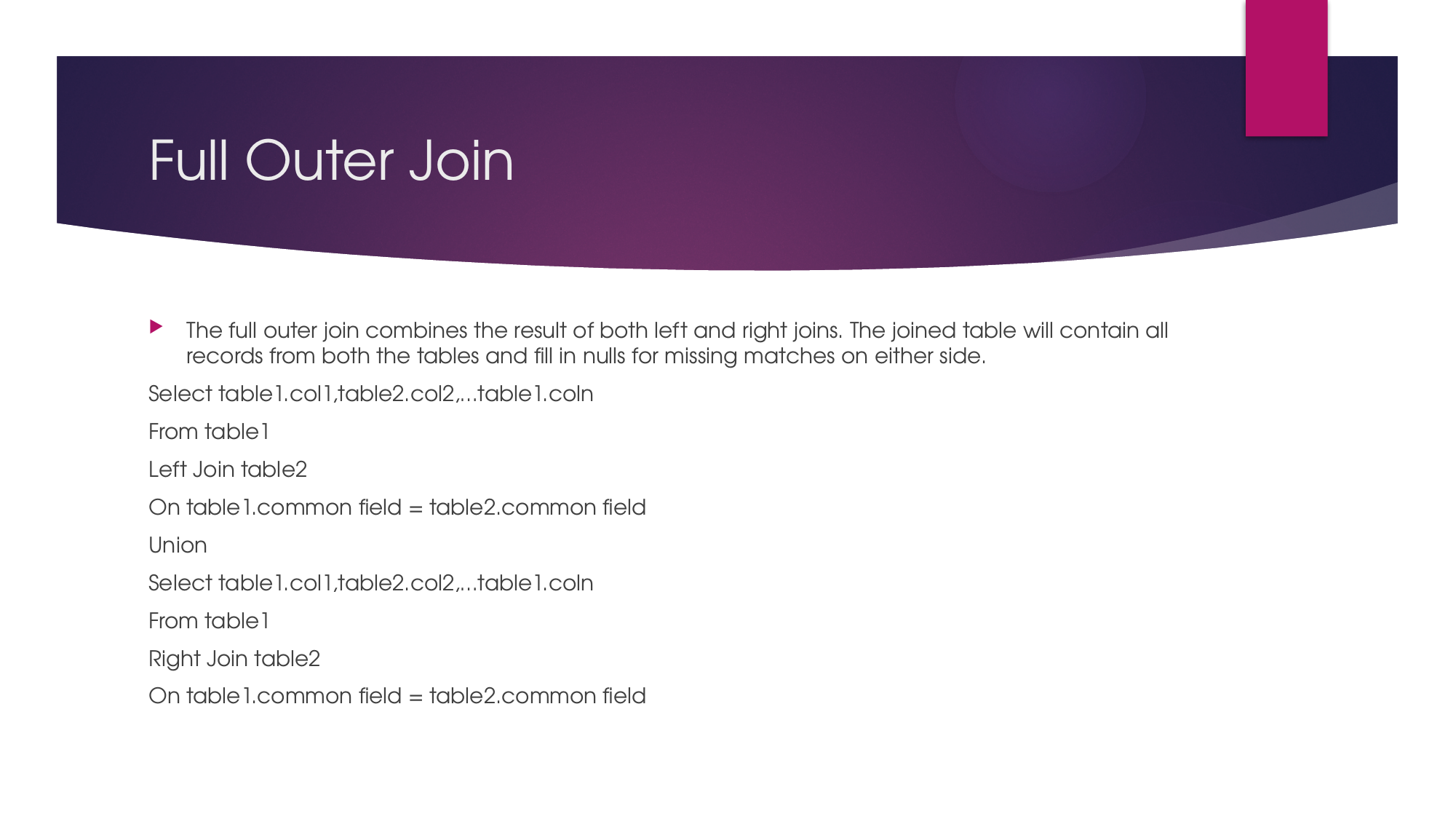

# Full Outer Join
The full outer join combines the result of both left and right joins. The joined table will contain all records from both the tables and fill in nulls for missing matches on either side.
Select table1.col1,table2.col2,…table1.coln
From table1
Left Join table2
On table1.common field = table2.common field
Union
Select table1.col1,table2.col2,…table1.coln
From table1
Right Join table2
On table1.common field = table2.common field